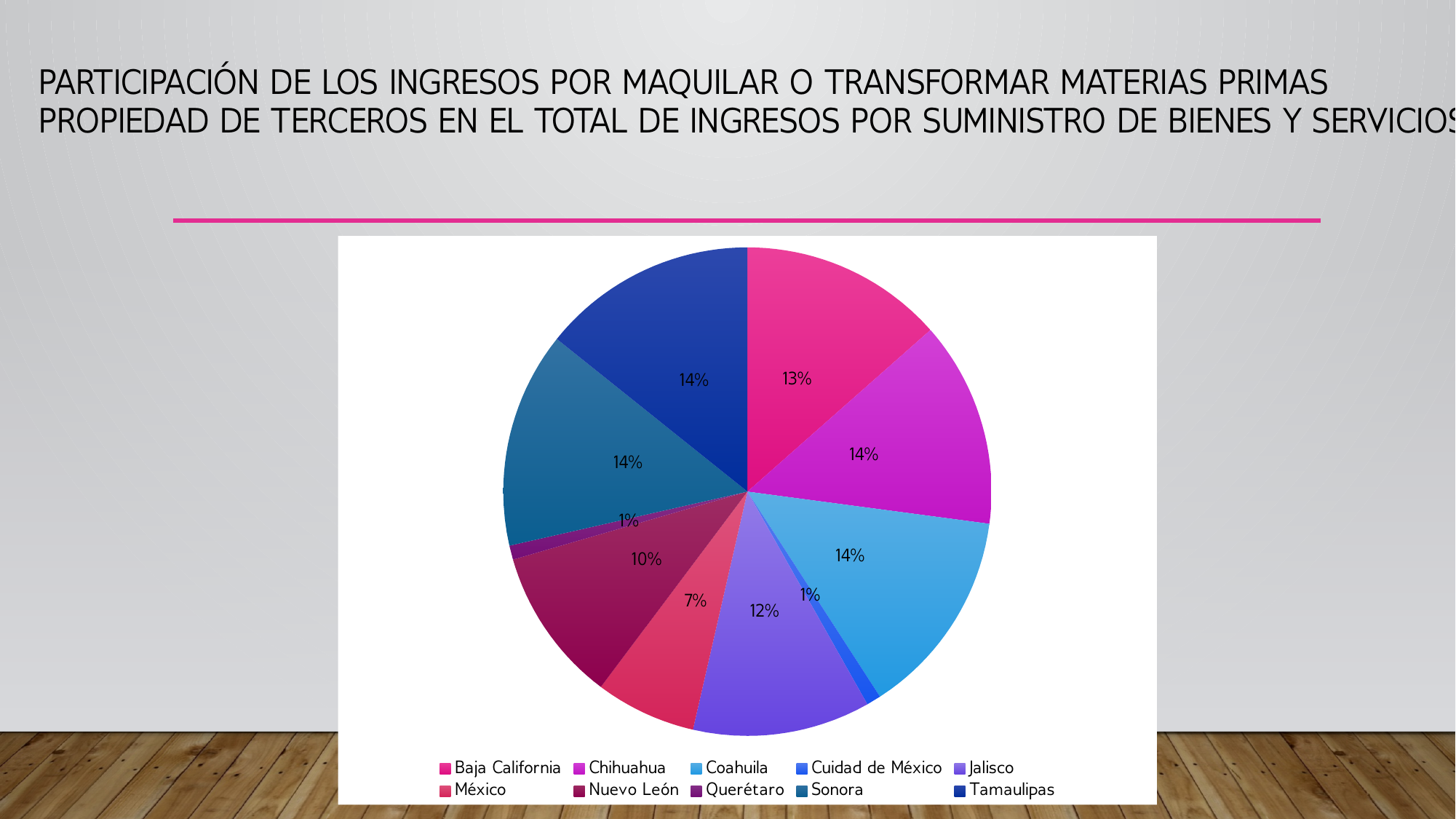

# Participación de los ingresos por maquilar o transformar materias primas propiedad de terceros en el total de ingresos por suministro de bienes y servicios

### Chart

| Category | A225A Participación de los ingresos por maquilar o transformar materias primas propiedad de terceros en el total de ingresos por suministro de bienes y servicios (Porcentaje) |
|---|---|
| Baja California | 92.68 |
| Chihuahua | 93.533 |
| Coahuila | 94.49 |
| Cuidad de México | 6.595 |
| Jalisco | 80.823 |
| México | 45.76 |
| Nuevo León | 70.476 |
| Querétaro | 6.447 |
| Sonora | 98.229 |
| Tamaulipas | 97.946 |